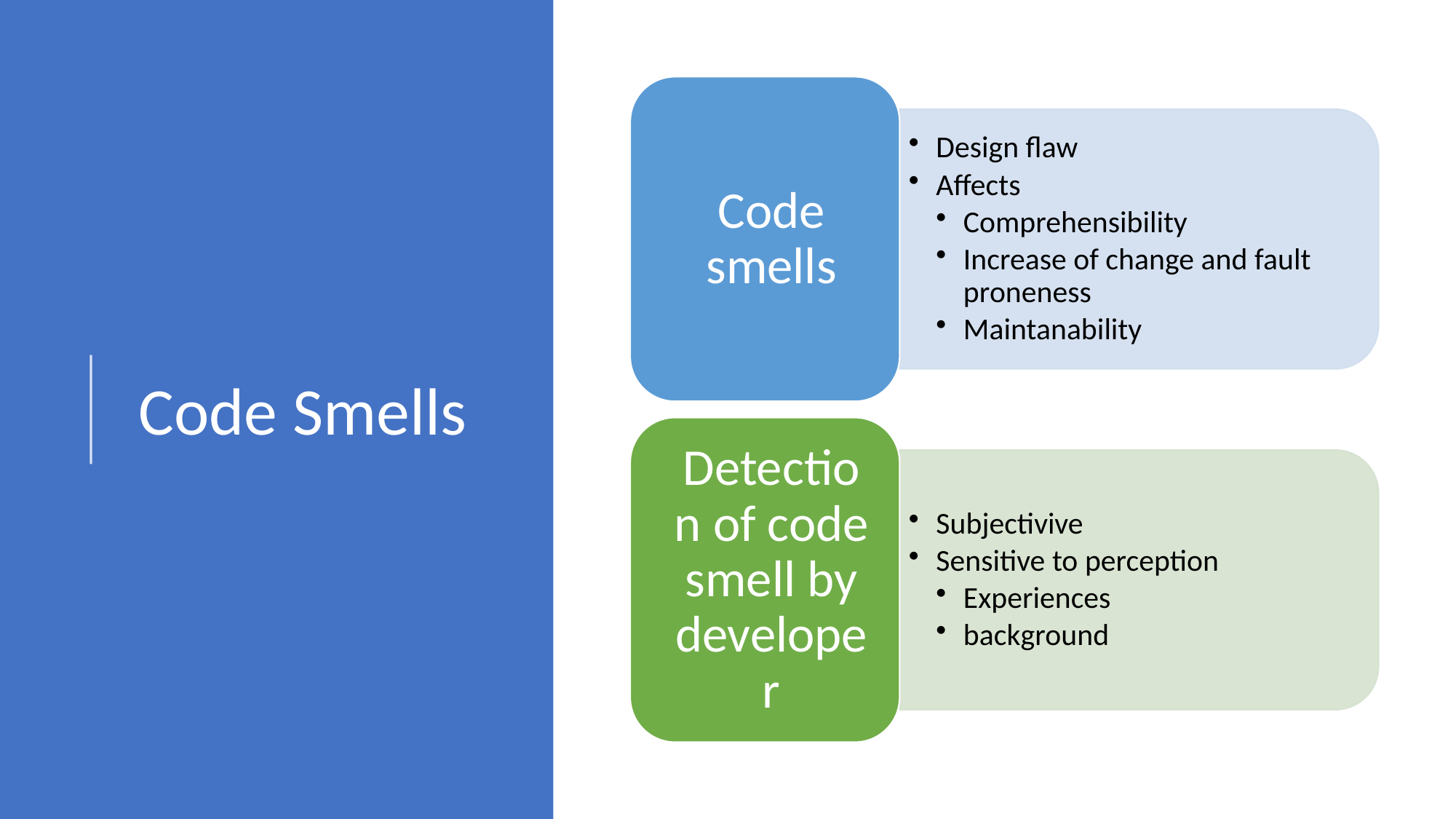

Design flaw
Affects
Comprehensibility
Increase of change and fault proneness
Maintanability
Code smells
Subjectivive
Sensitive to perception
Experiences
background
Detection of code smell by developer
# Code Smells